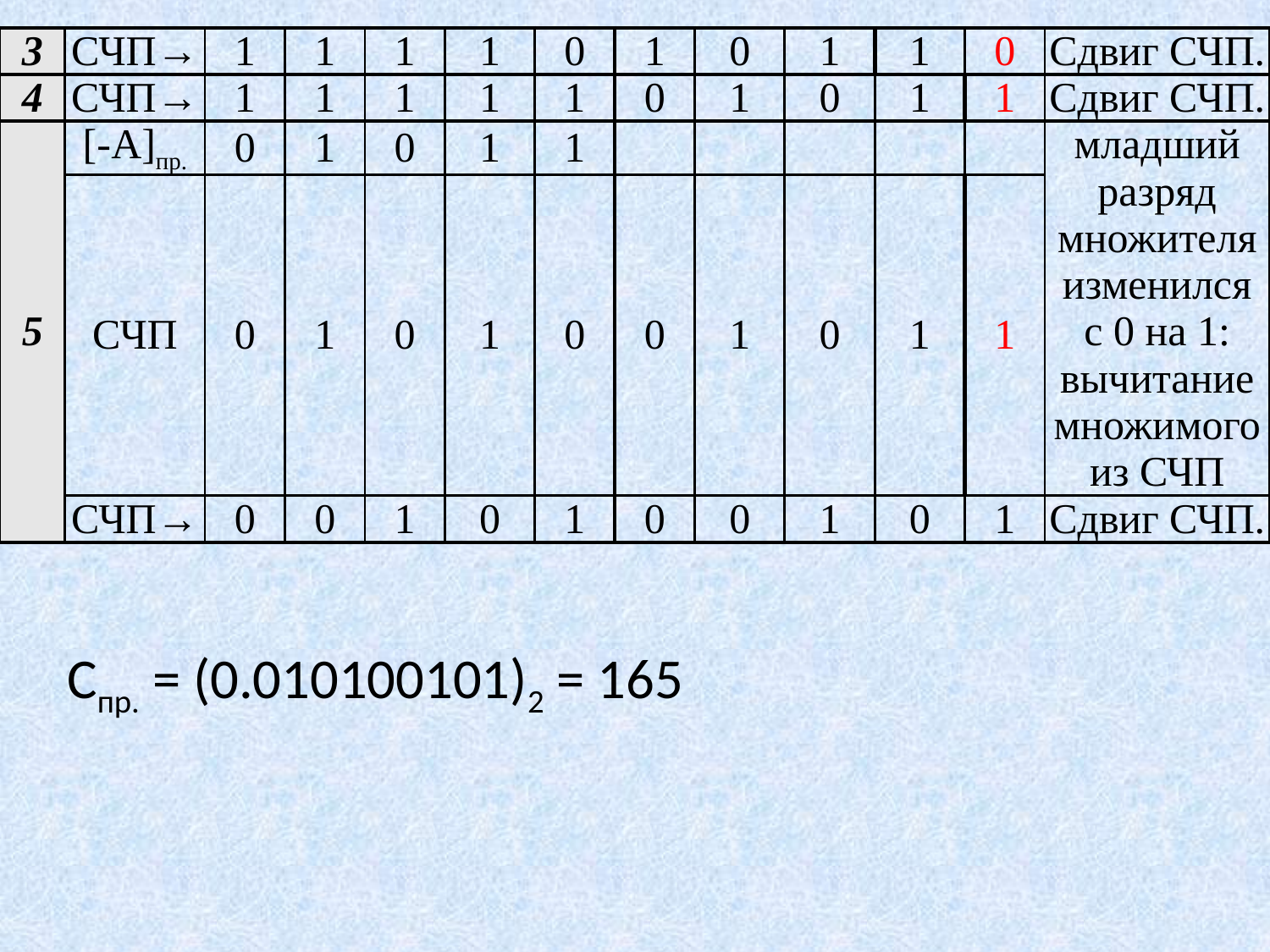

| 3 | СЧП→ | 1 | 1 | 1 | 1 | 0 | 1 | 0 | 1 | 1 | 0 | Сдвиг СЧП. |
| --- | --- | --- | --- | --- | --- | --- | --- | --- | --- | --- | --- | --- |
| 4 | СЧП→ | 1 | 1 | 1 | 1 | 1 | 0 | 1 | 0 | 1 | 1 | Сдвиг СЧП. |
| 5 | [-A]пр. | 0 | 1 | 0 | 1 | 1 |  |  |  |  |  | младший разряд множителя изменился с 0 на 1: вычитание множимого из СЧП |
|  | СЧП | 0 | 1 | 0 | 1 | 0 | 0 | 1 | 0 | 1 | 1 |  |
|  | СЧП→ | 0 | 0 | 1 | 0 | 1 | 0 | 0 | 1 | 0 | 1 | Сдвиг СЧП. |
Спр. = (0.010100101)2 = 165